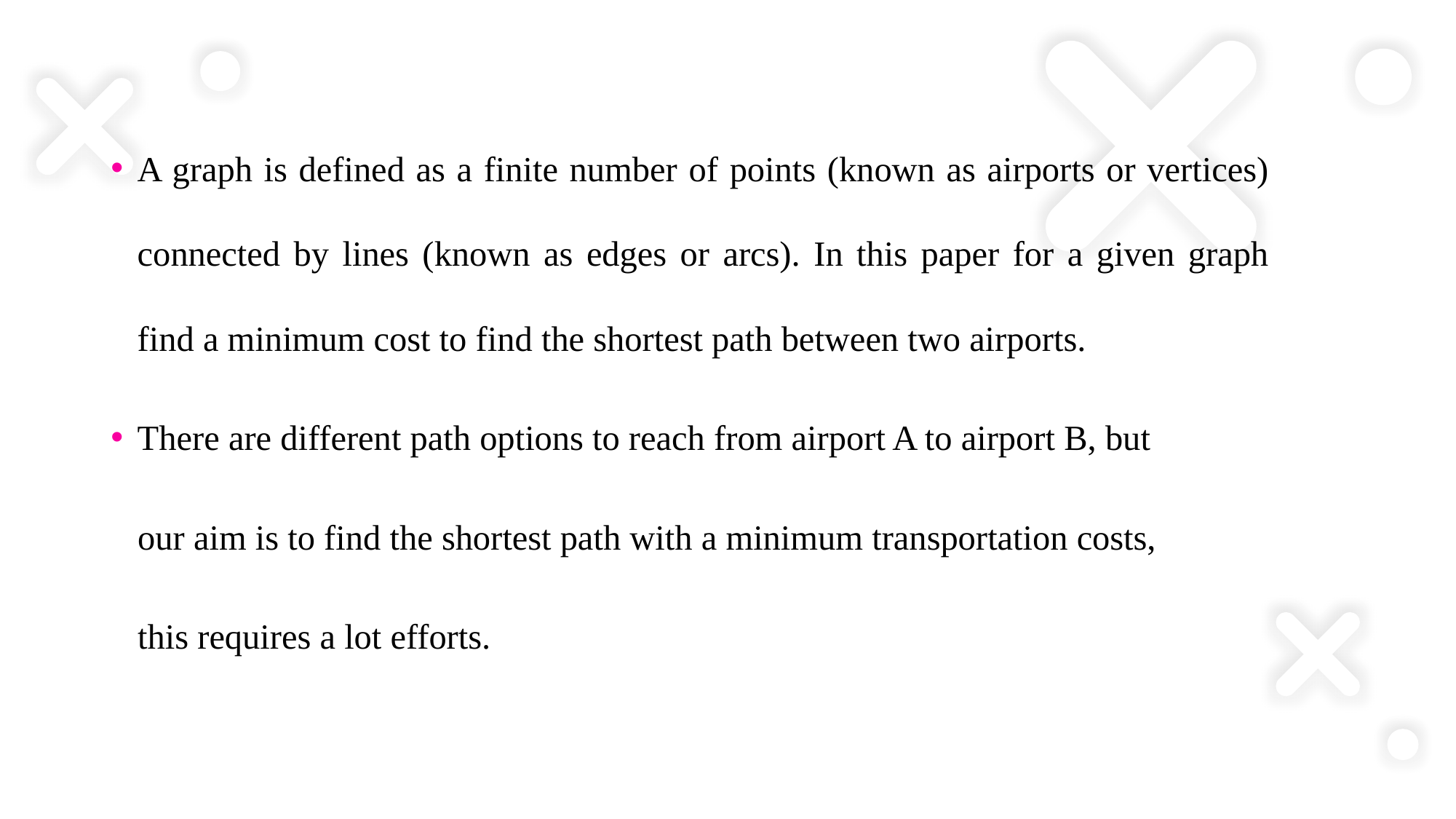

A graph is defined as a finite number of points (known as airports or vertices) connected by lines (known as edges or arcs). In this paper for a given graph find a minimum cost to find the shortest path between two airports.
There are different path options to reach from airport A to airport B, but
   our aim is to find the shortest path with a minimum transportation costs,
   this requires a lot efforts.